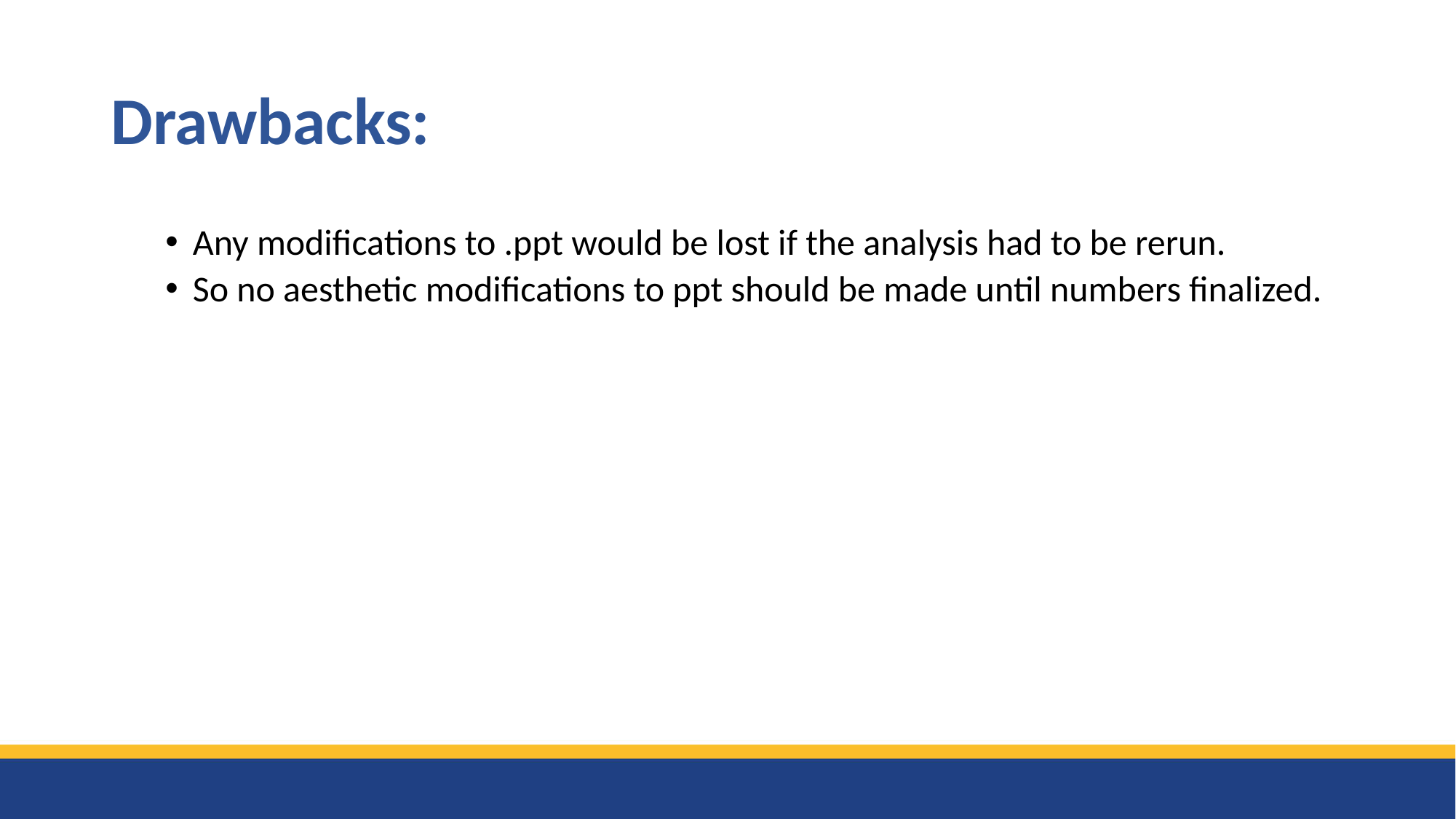

# Drawbacks:
Any modifications to .ppt would be lost if the analysis had to be rerun.
So no aesthetic modifications to ppt should be made until numbers finalized.